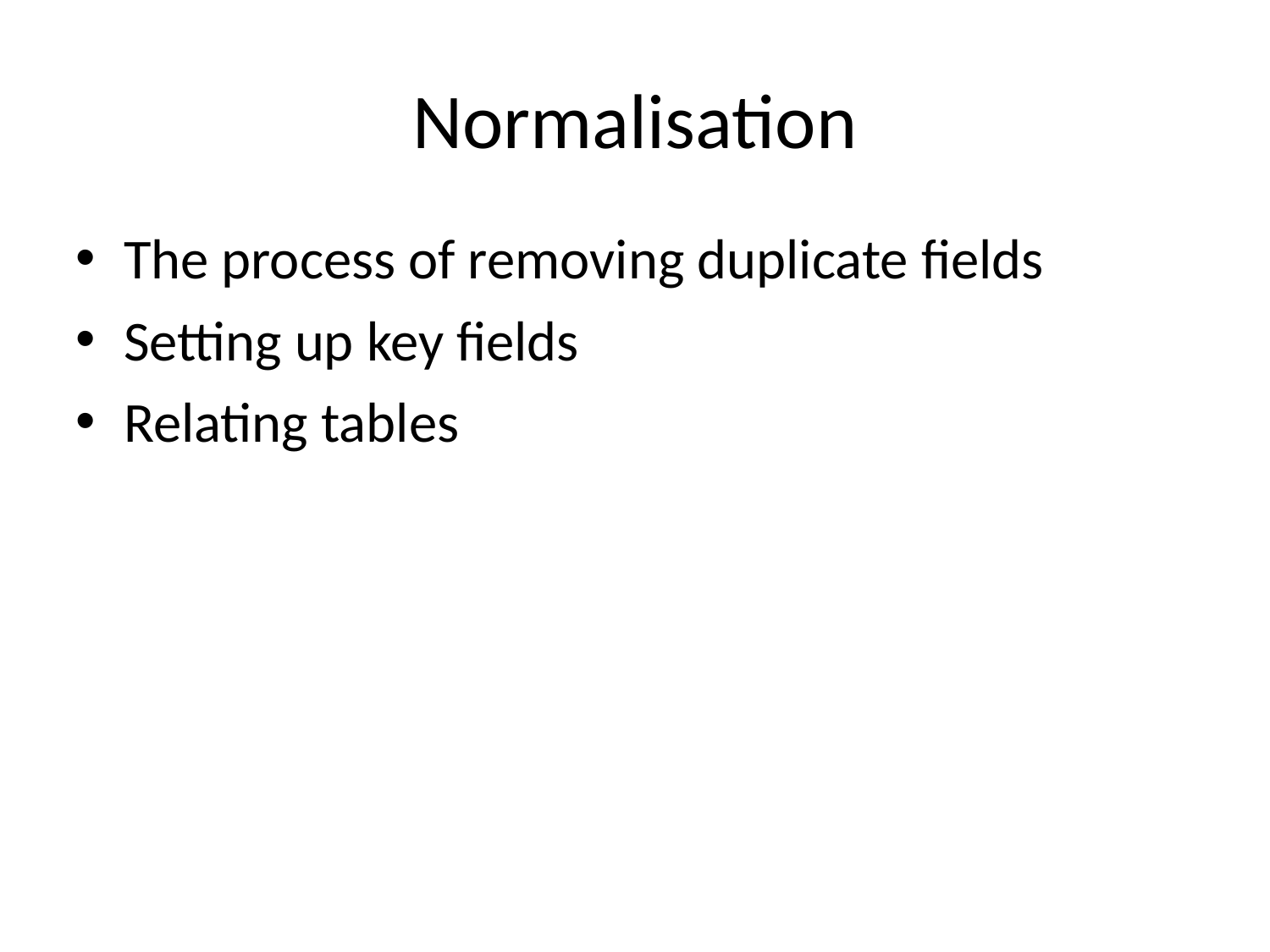

# Normalisation
The process of removing duplicate fields
Setting up key fields
Relating tables